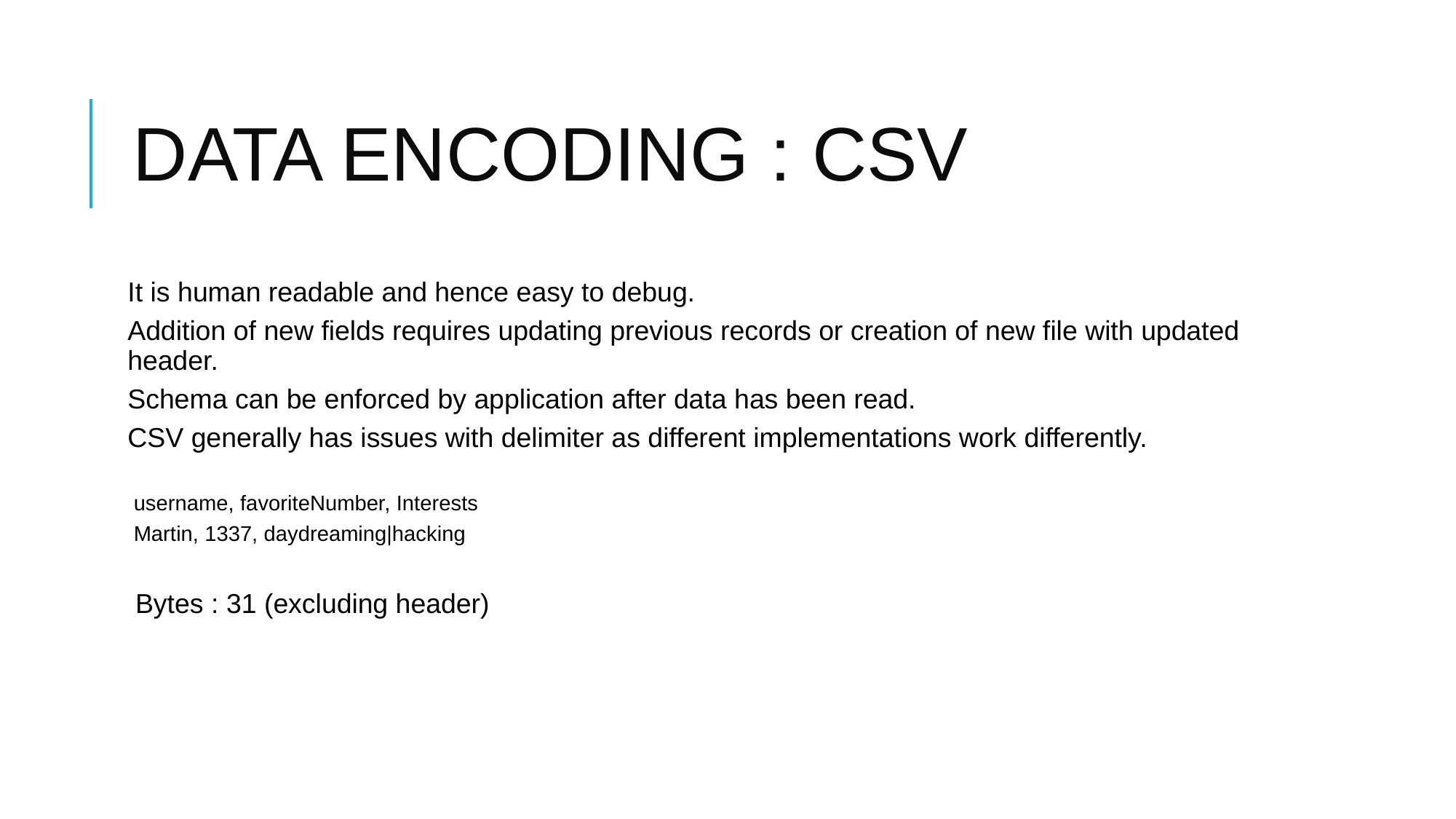

# DATA ENCODING : CSV
It is human readable and hence easy to debug.
Addition of new fields requires updating previous records or creation of new file with updated header.
Schema can be enforced by application after data has been read.
CSV generally has issues with delimiter as different implementations work differently.

username, favoriteNumber, Interests
Martin, 1337, daydreaming|hacking

Bytes : 31 (excluding header)